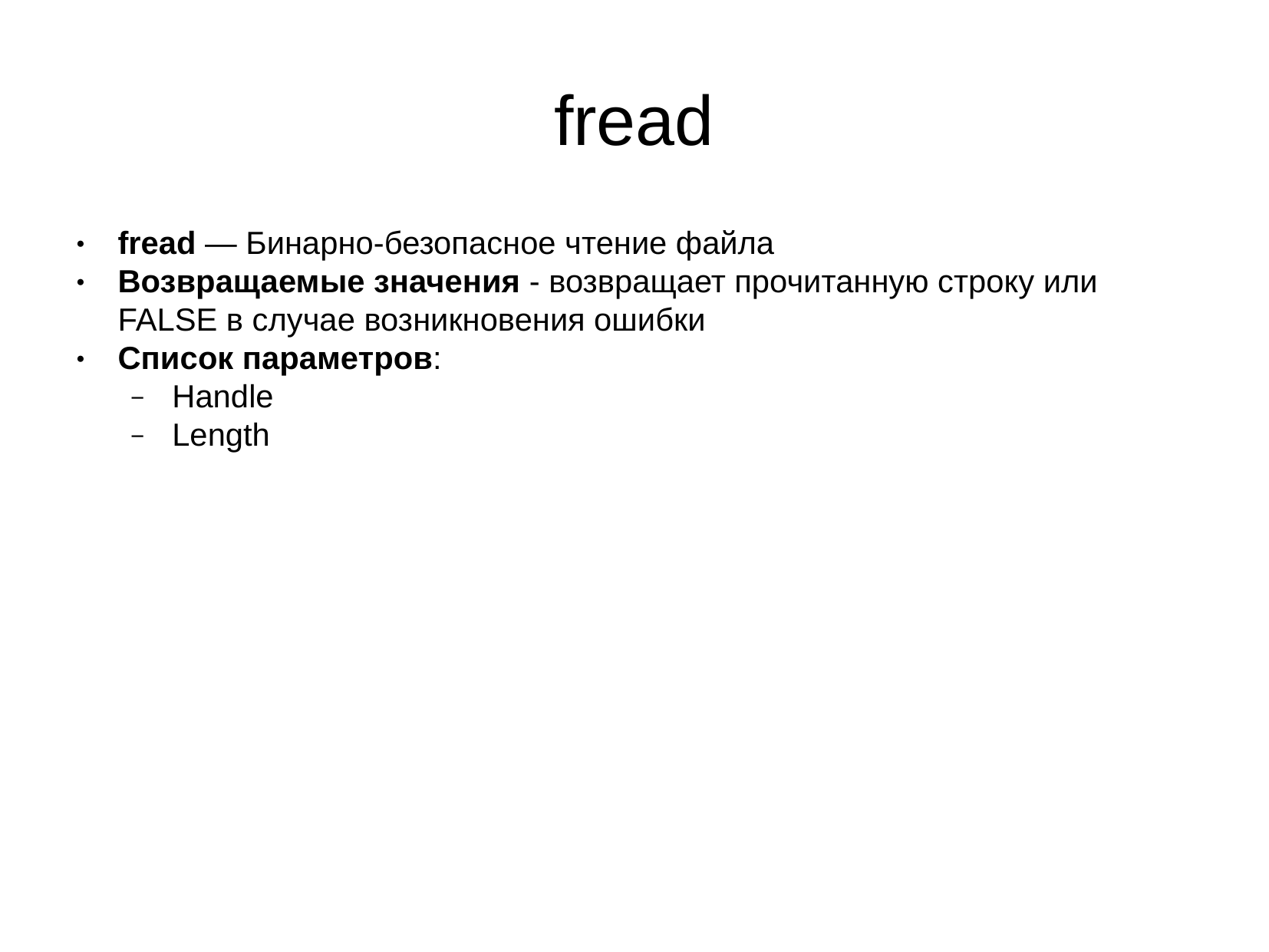

fread
fread — Бинарно-безопасное чтение файла
Возвращаемые значения - возвращает прочитанную строку или FALSE в случае возникновения ошибки
Список параметров:
Handle
Length